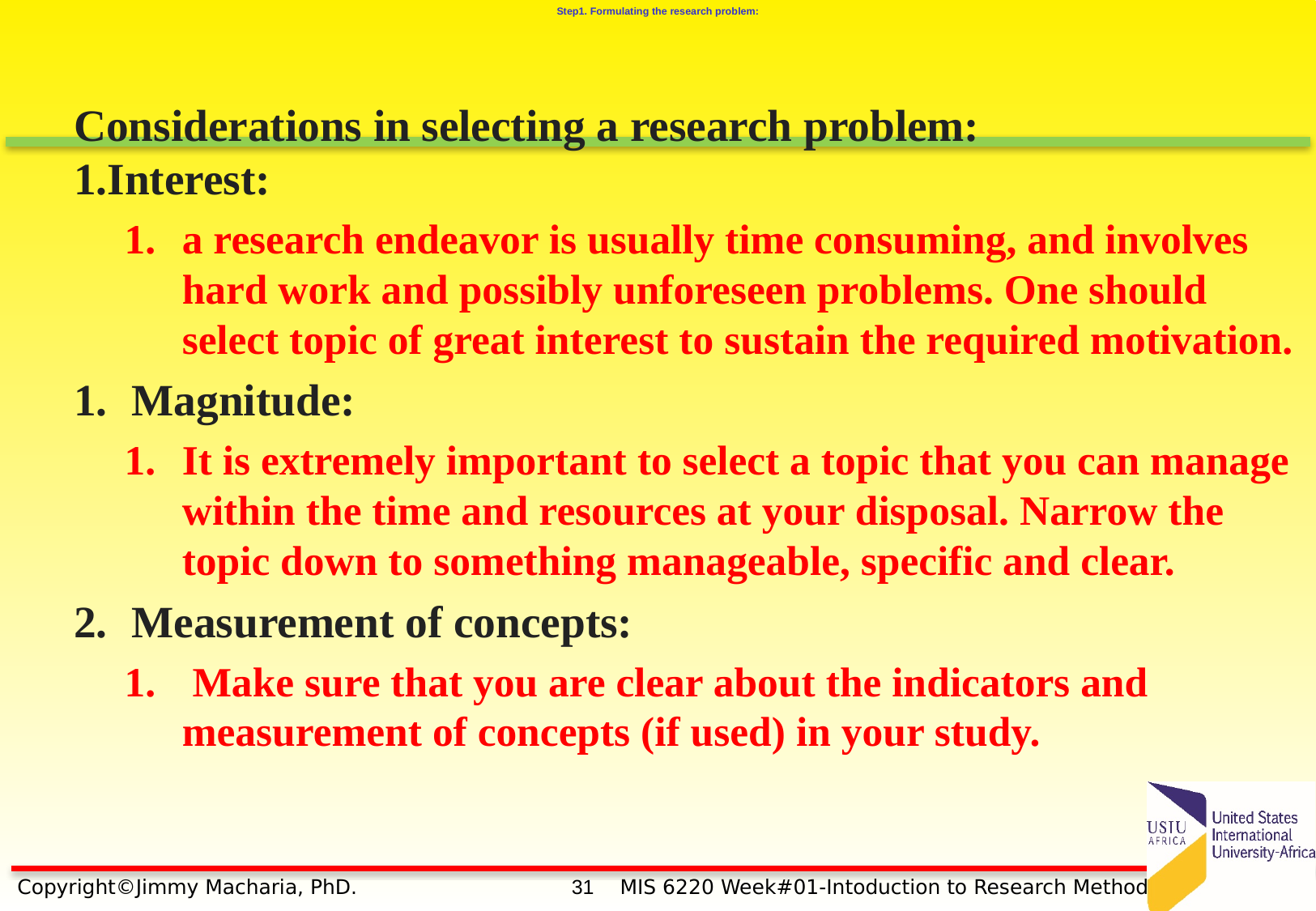

# Step1. Formulating the research problem:
Considerations in selecting a research problem:
1.Interest:
a research endeavor is usually time consuming, and involves hard work and possibly unforeseen problems. One should select topic of great interest to sustain the required motivation.
Magnitude:
It is extremely important to select a topic that you can manage within the time and resources at your disposal. Narrow the topic down to something manageable, specific and clear.
Measurement of concepts:
 Make sure that you are clear about the indicators and measurement of concepts (if used) in your study.